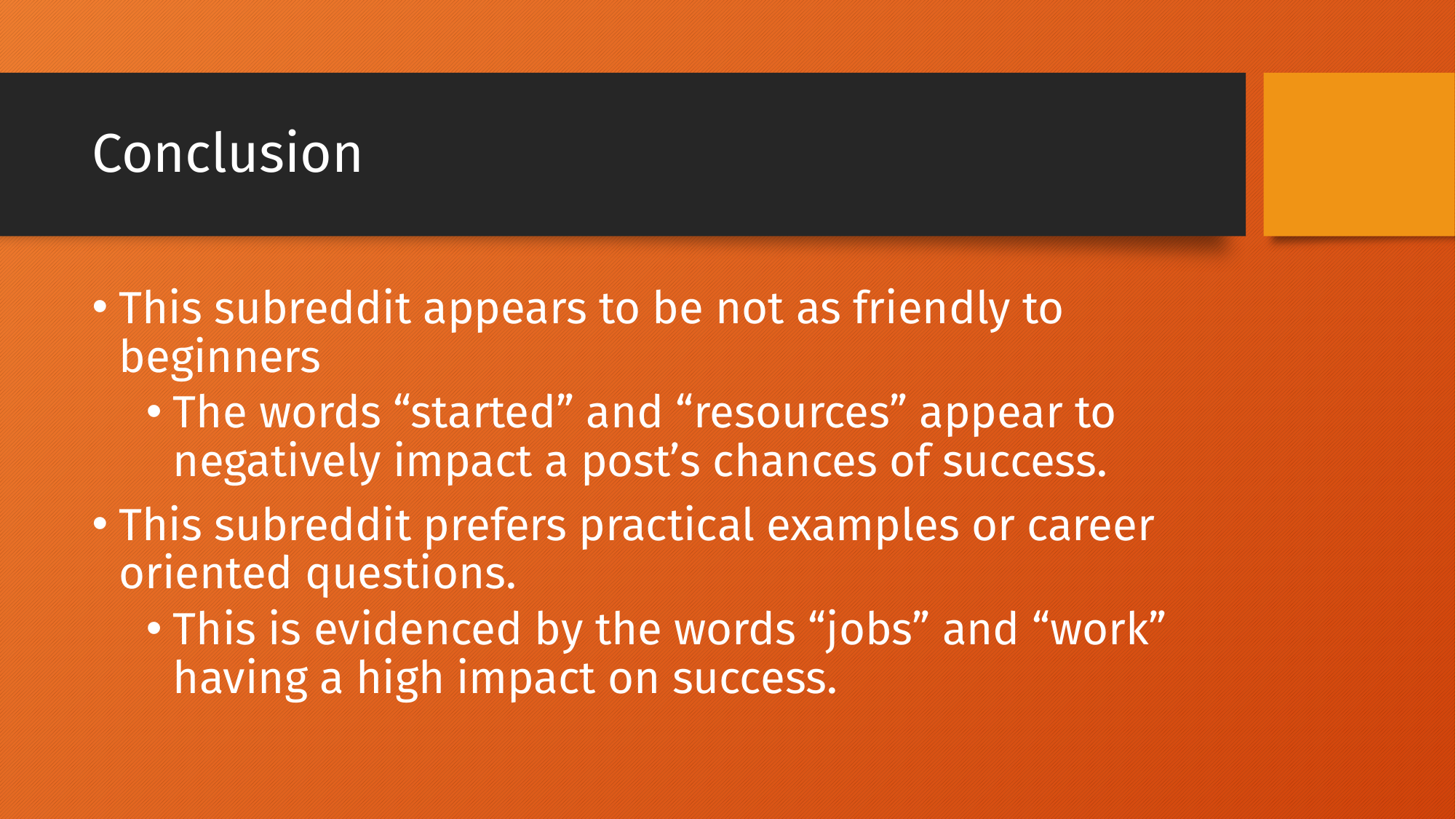

# Conclusion
This subreddit appears to be not as friendly to beginners
The words “started” and “resources” appear to negatively impact a post’s chances of success.
This subreddit prefers practical examples or career oriented questions.
This is evidenced by the words “jobs” and “work” having a high impact on success.